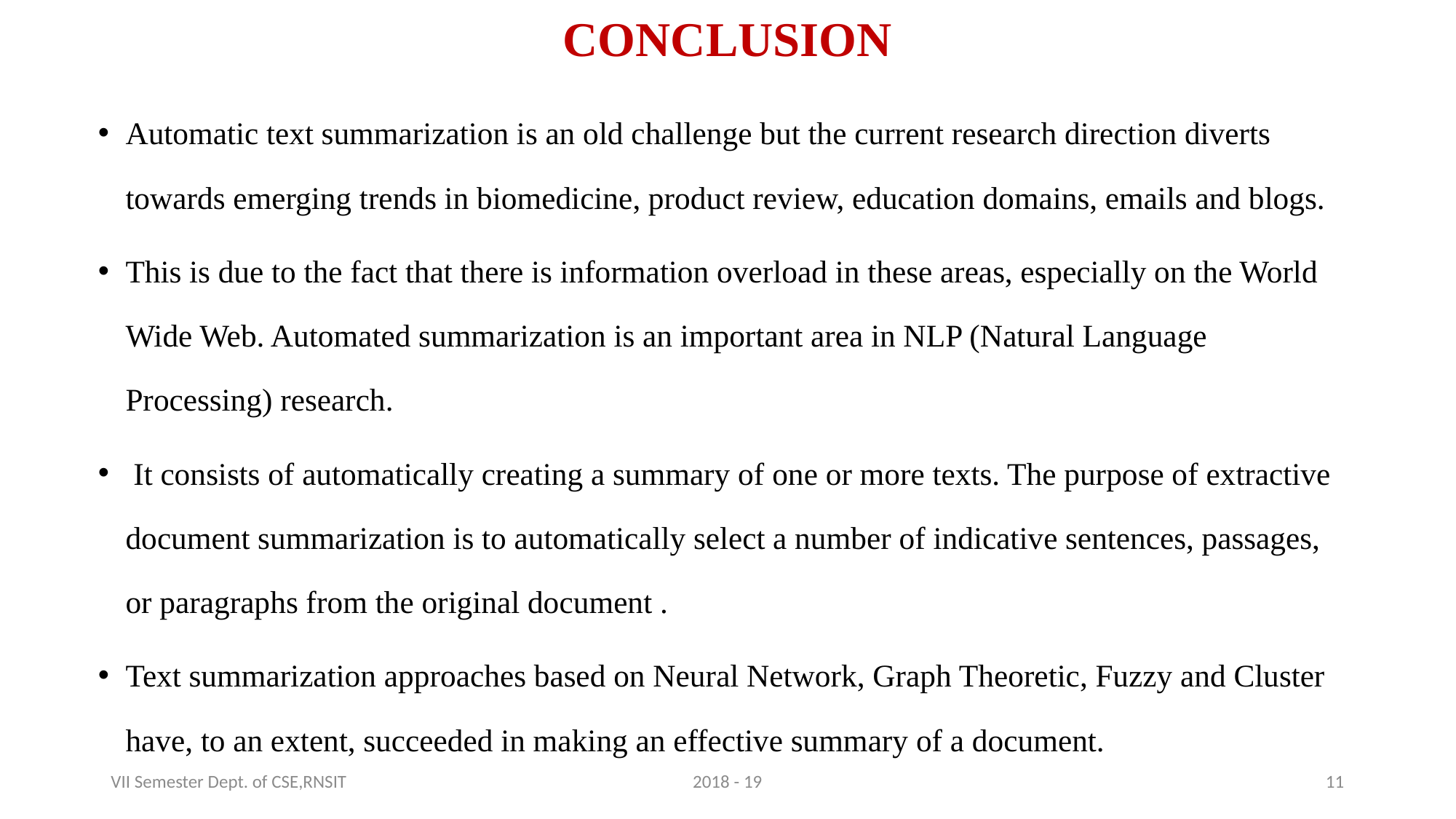

# CONCLUSION
Automatic text summarization is an old challenge but the current research direction diverts towards emerging trends in biomedicine, product review, education domains, emails and blogs.
This is due to the fact that there is information overload in these areas, especially on the World Wide Web. Automated summarization is an important area in NLP (Natural Language Processing) research.
 It consists of automatically creating a summary of one or more texts. The purpose of extractive document summarization is to automatically select a number of indicative sentences, passages, or paragraphs from the original document .
Text summarization approaches based on Neural Network, Graph Theoretic, Fuzzy and Cluster have, to an extent, succeeded in making an effective summary of a document.
VII Semester Dept. of CSE,RNSIT
2018 - 19
11